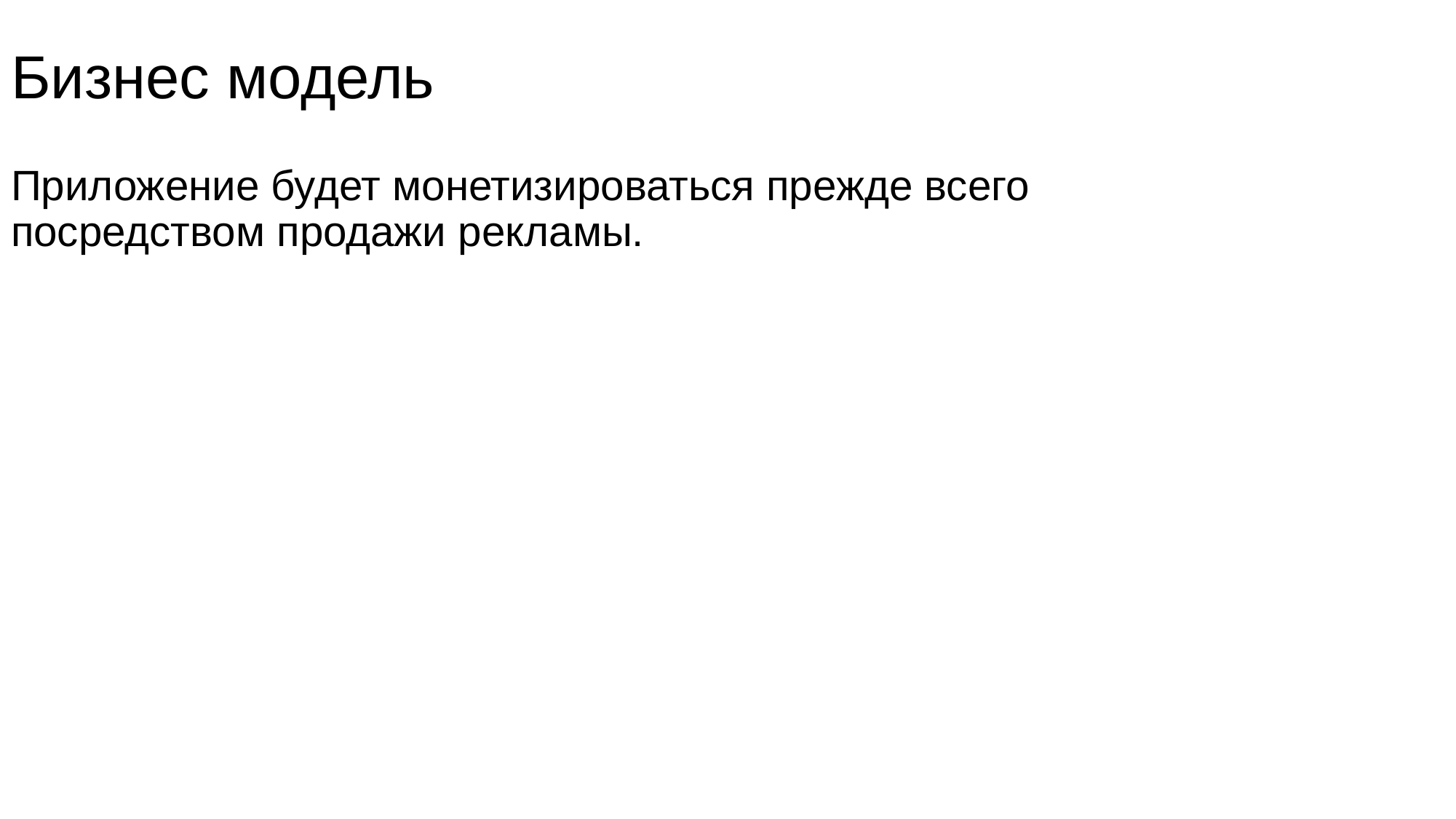

# Бизнес модель
Приложение будет монетизироваться прежде всего посредством продажи рекламы.